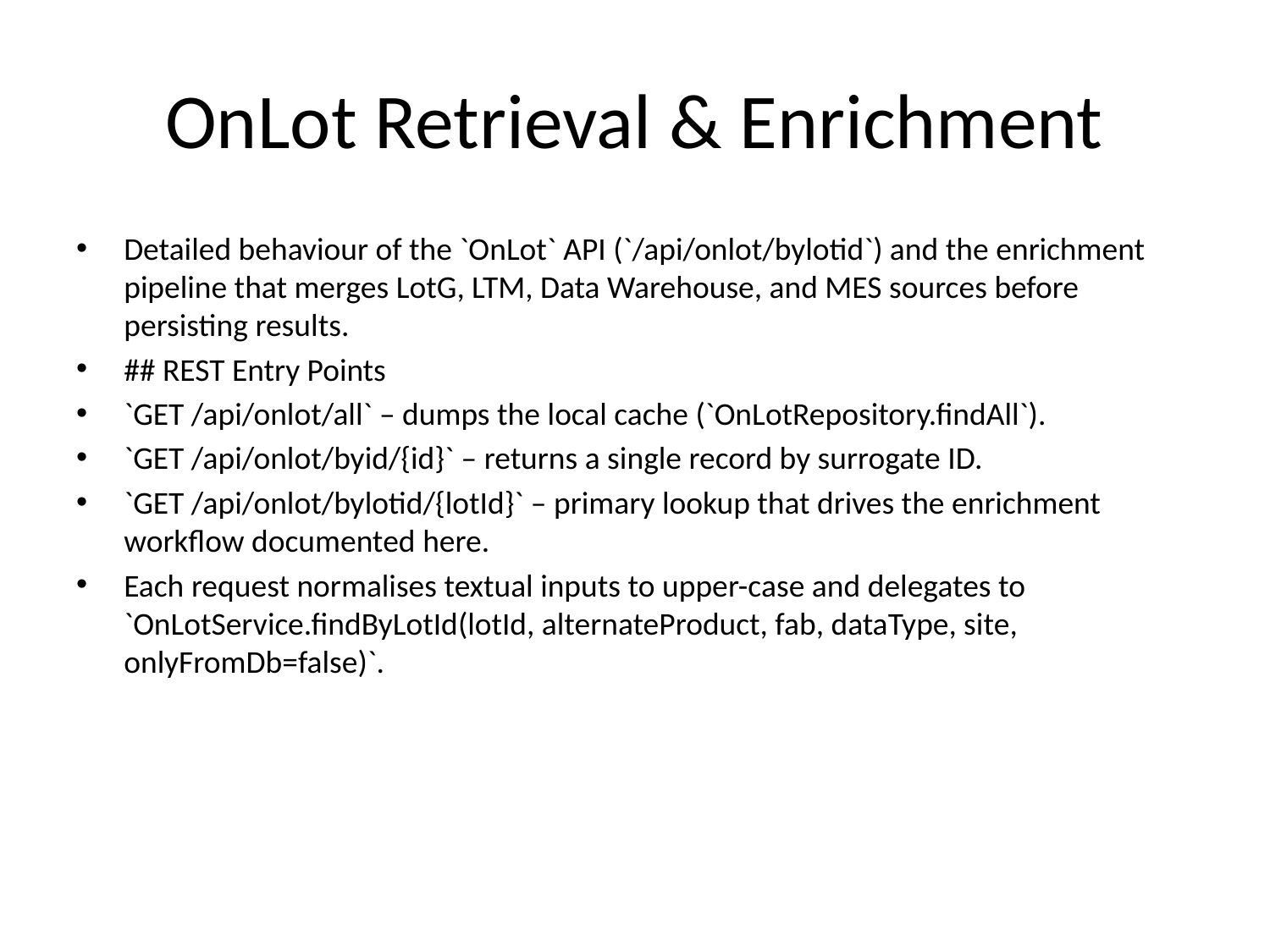

# OnLot Retrieval & Enrichment
Detailed behaviour of the `OnLot` API (`/api/onlot/bylotid`) and the enrichment pipeline that merges LotG, LTM, Data Warehouse, and MES sources before persisting results.
## REST Entry Points
`GET /api/onlot/all` – dumps the local cache (`OnLotRepository.findAll`).
`GET /api/onlot/byid/{id}` – returns a single record by surrogate ID.
`GET /api/onlot/bylotid/{lotId}` – primary lookup that drives the enrichment workflow documented here.
Each request normalises textual inputs to upper-case and delegates to `OnLotService.findByLotId(lotId, alternateProduct, fab, dataType, site, onlyFromDb=false)`.